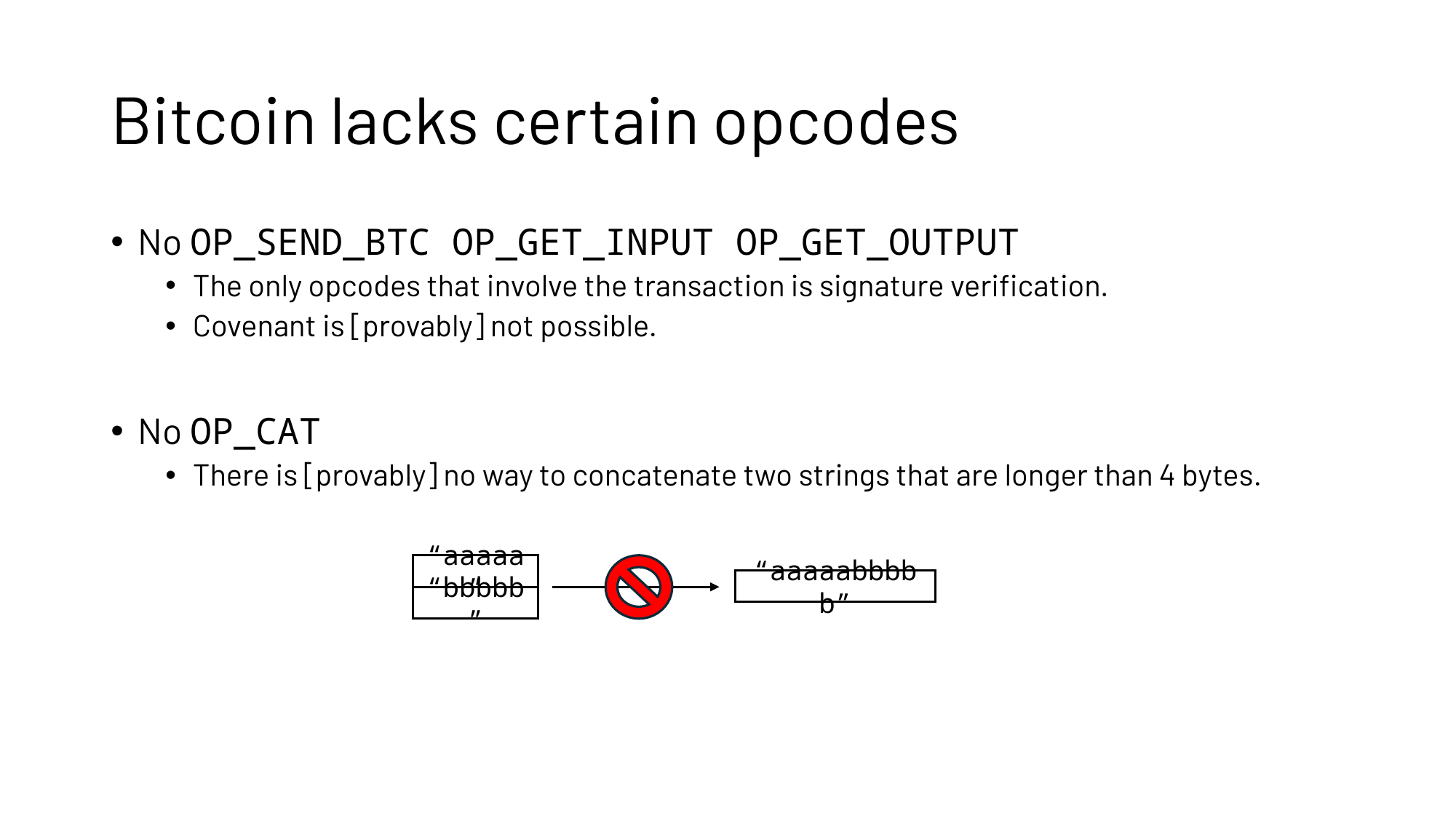

# Bitcoin lacks certain opcodes
No OP_SEND_BTC OP_GET_INPUT OP_GET_OUTPUT
The only opcodes that involve the transaction is signature verification.
Covenant is [provably] not possible.

No OP_CAT
There is [provably] no way to concatenate two strings that are longer than 4 bytes.
“aaaaa”

“aaaaabbbbb”
“bbbbb”